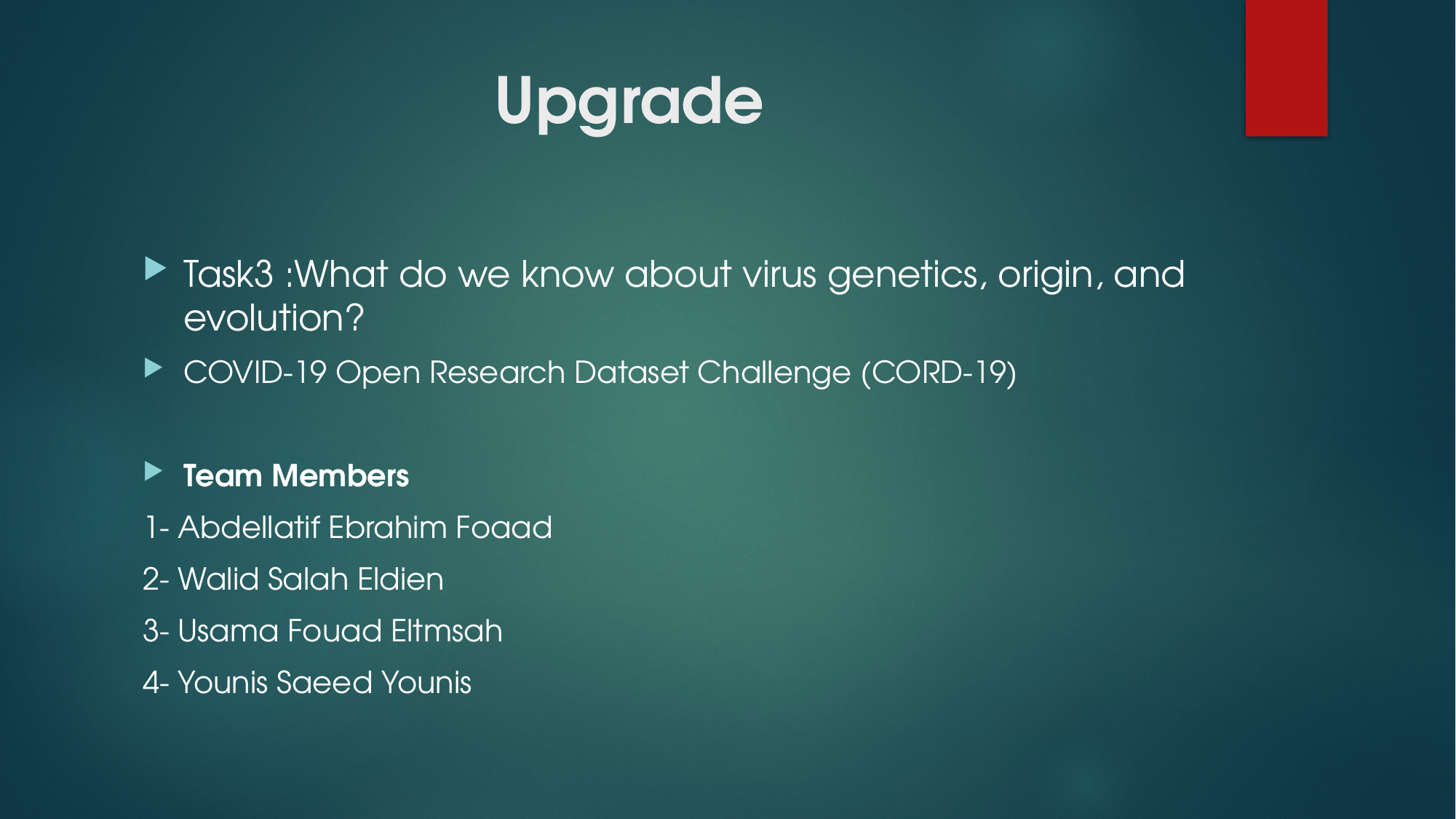

# Upgrade
Task3 :What do we know about virus genetics, origin, and evolution?
COVID-19 Open Research Dataset Challenge (CORD-19)

Team Members
1- Abdellatif Ebrahim Foaad
2- Walid Salah Eldien
3- Usama Fouad Eltmsah
4- Younis Saeed Younis